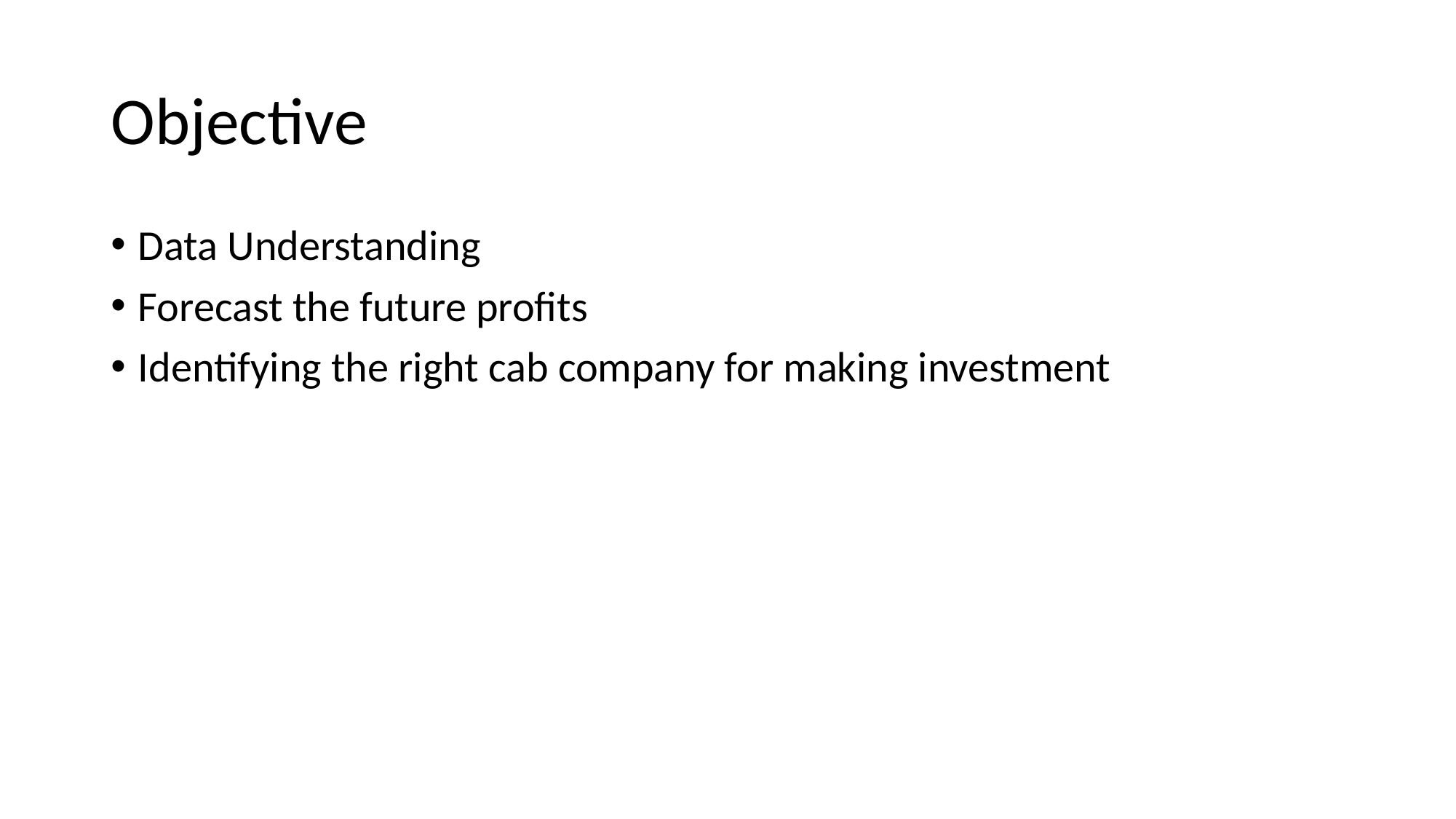

# Objective
Data Understanding
Forecast the future profits
Identifying the right cab company for making investment